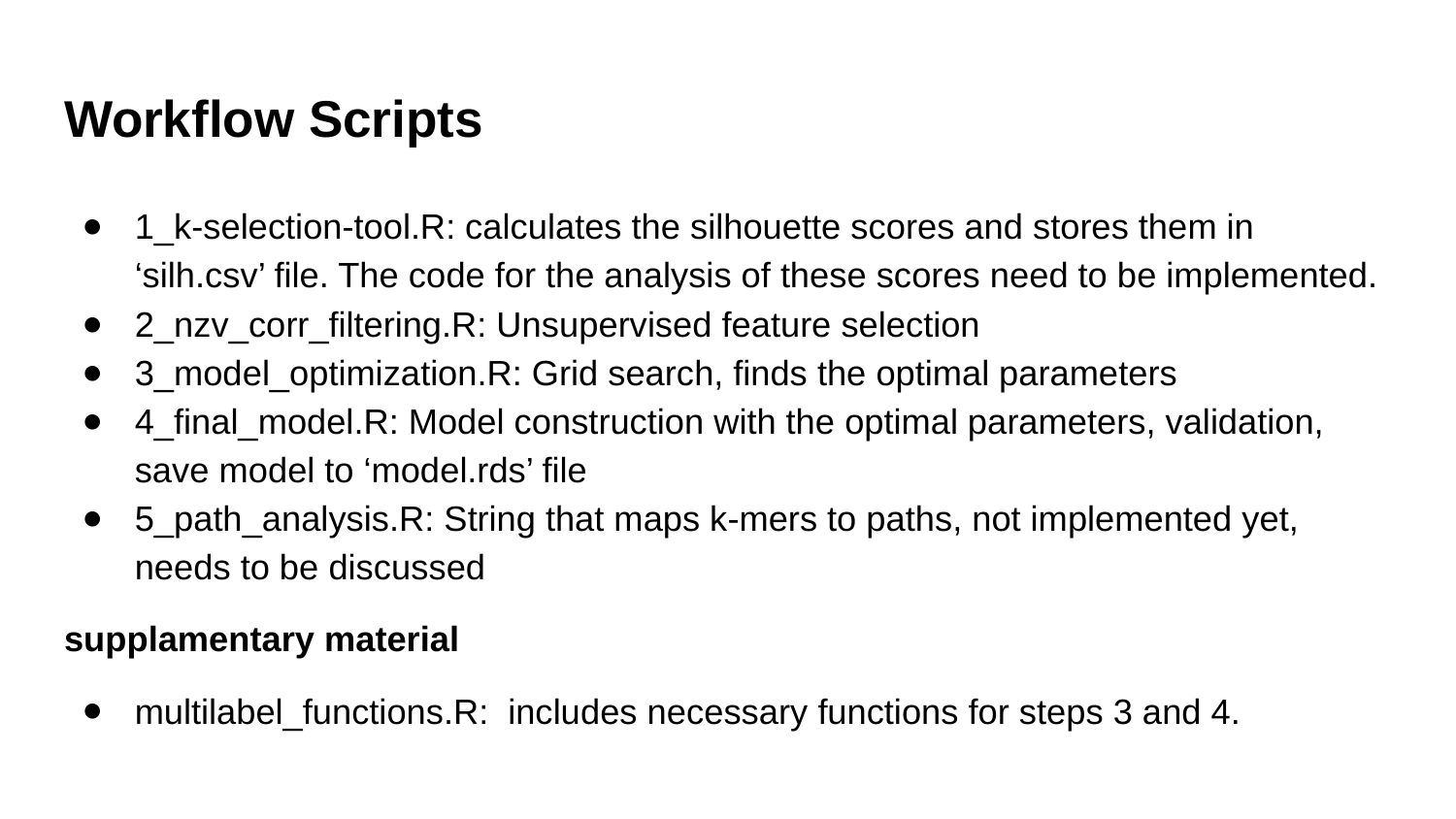

# Workflow Scripts
1_k-selection-tool.R: calculates the silhouette scores and stores them in ‘silh.csv’ file. The code for the analysis of these scores need to be implemented.
2_nzv_corr_filtering.R: Unsupervised feature selection
3_model_optimization.R: Grid search, finds the optimal parameters
4_final_model.R: Model construction with the optimal parameters, validation, save model to ‘model.rds’ file
5_path_analysis.R: String that maps k-mers to paths, not implemented yet, needs to be discussed
supplamentary material
multilabel_functions.R:  includes necessary functions for steps 3 and 4.